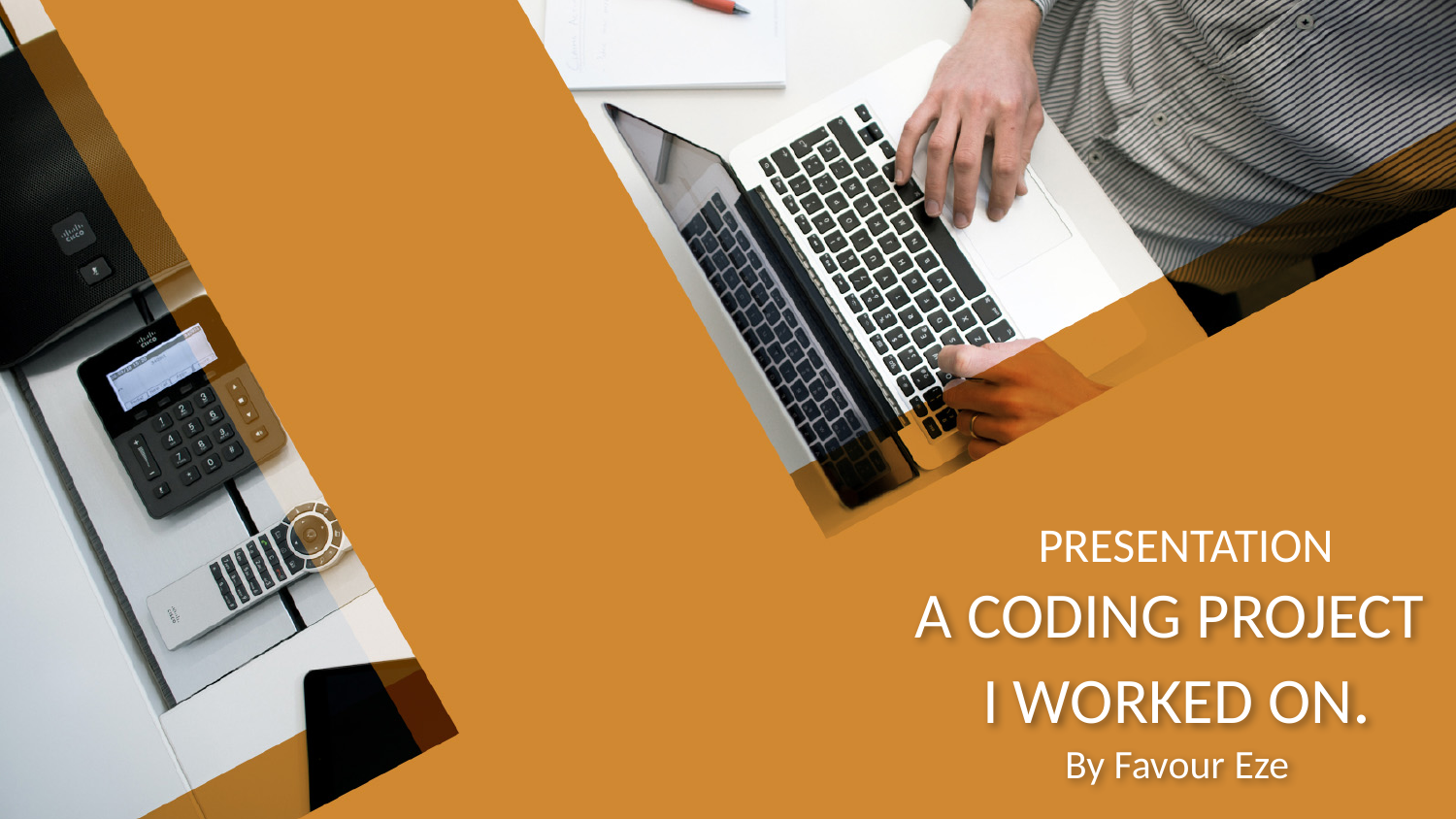

PRESENTATION
# A CODING PROJECT I WORKED ON. By Favour Eze